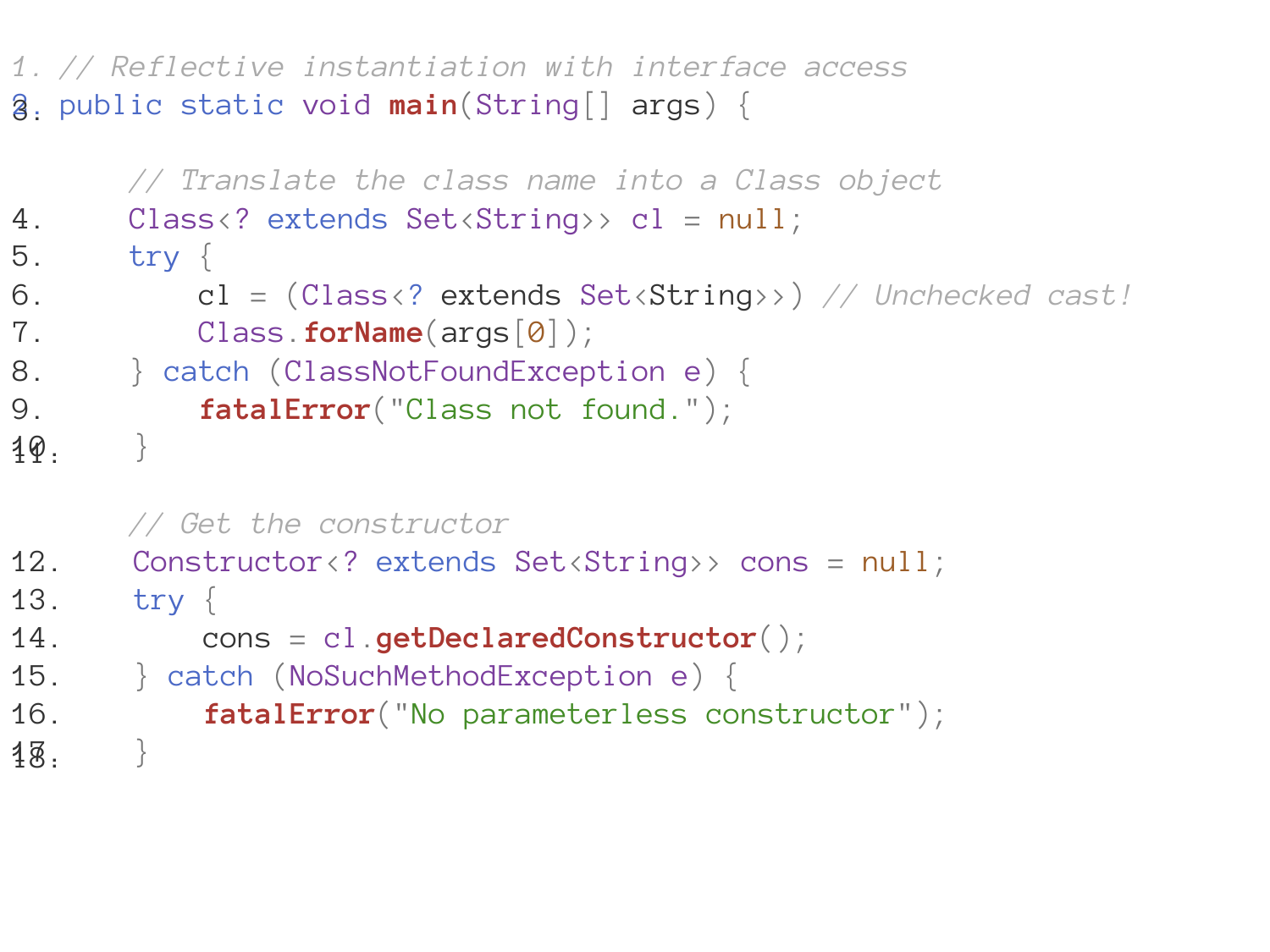

// Reflective instantiation with interface access
public static void main(String[] args) {
    // Translate the class name into a Class object
    Class<? extends Set<String>> cl = null;
    try {
        cl = (Class<? extends Set<String>>) // Unchecked cast!
        Class.forName(args[0]);
    } catch (ClassNotFoundException e) {
        fatalError("Class not found.");
    }
    // Get the constructor
    Constructor<? extends Set<String>> cons = null;
    try {
        cons = cl.getDeclaredConstructor();
    } catch (NoSuchMethodException e) {
        fatalError("No parameterless constructor");
    }